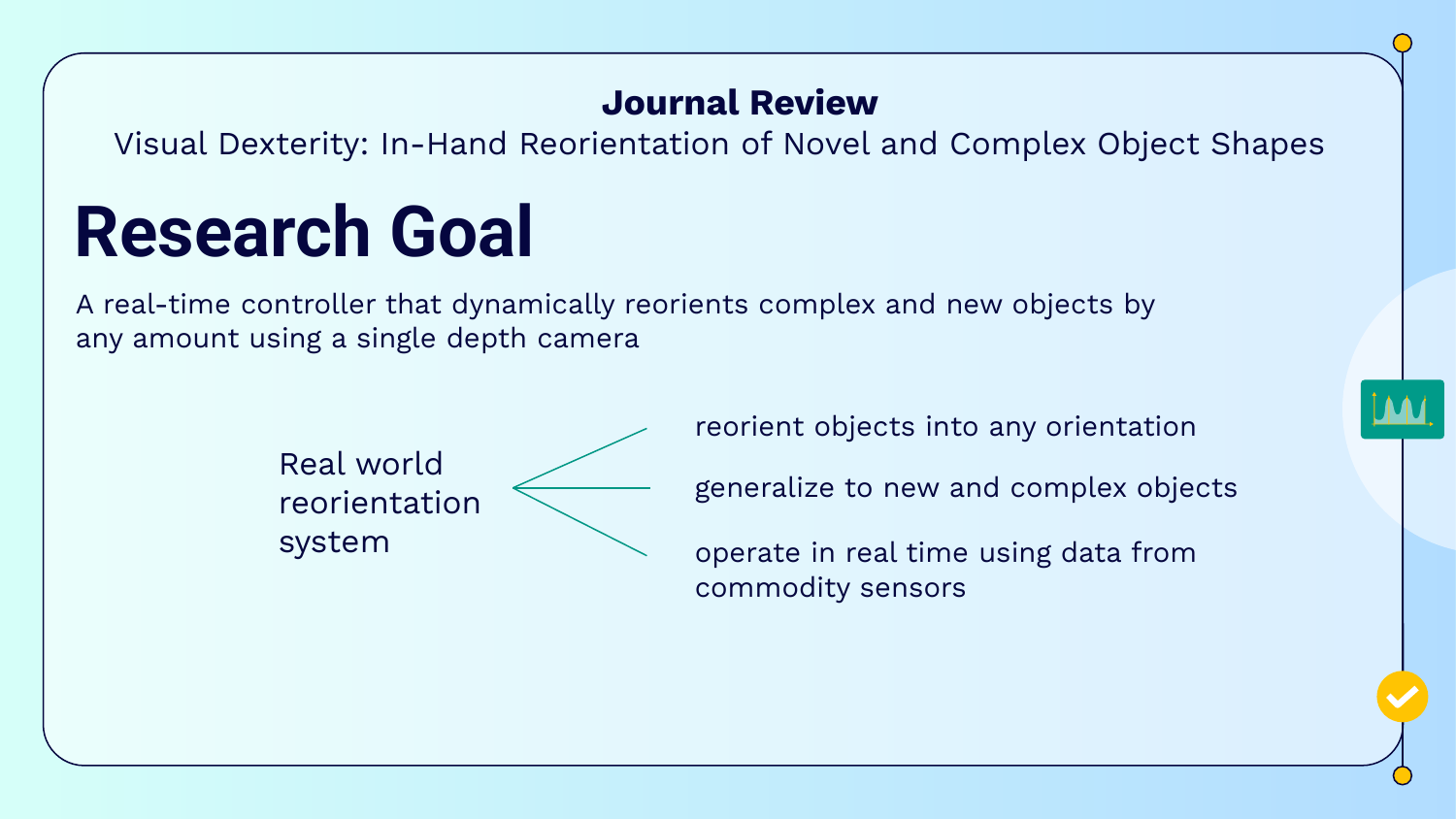

Journal Review
Visual Dexterity: In-Hand Reorientation of Novel and Complex Object Shapes
# Research Goal
A real-time controller that dynamically reorients complex and new objects by any amount using a single depth camera
reorient objects into any orientation
Real world reorientation system
generalize to new and complex objects
operate in real time using data from commodity sensors